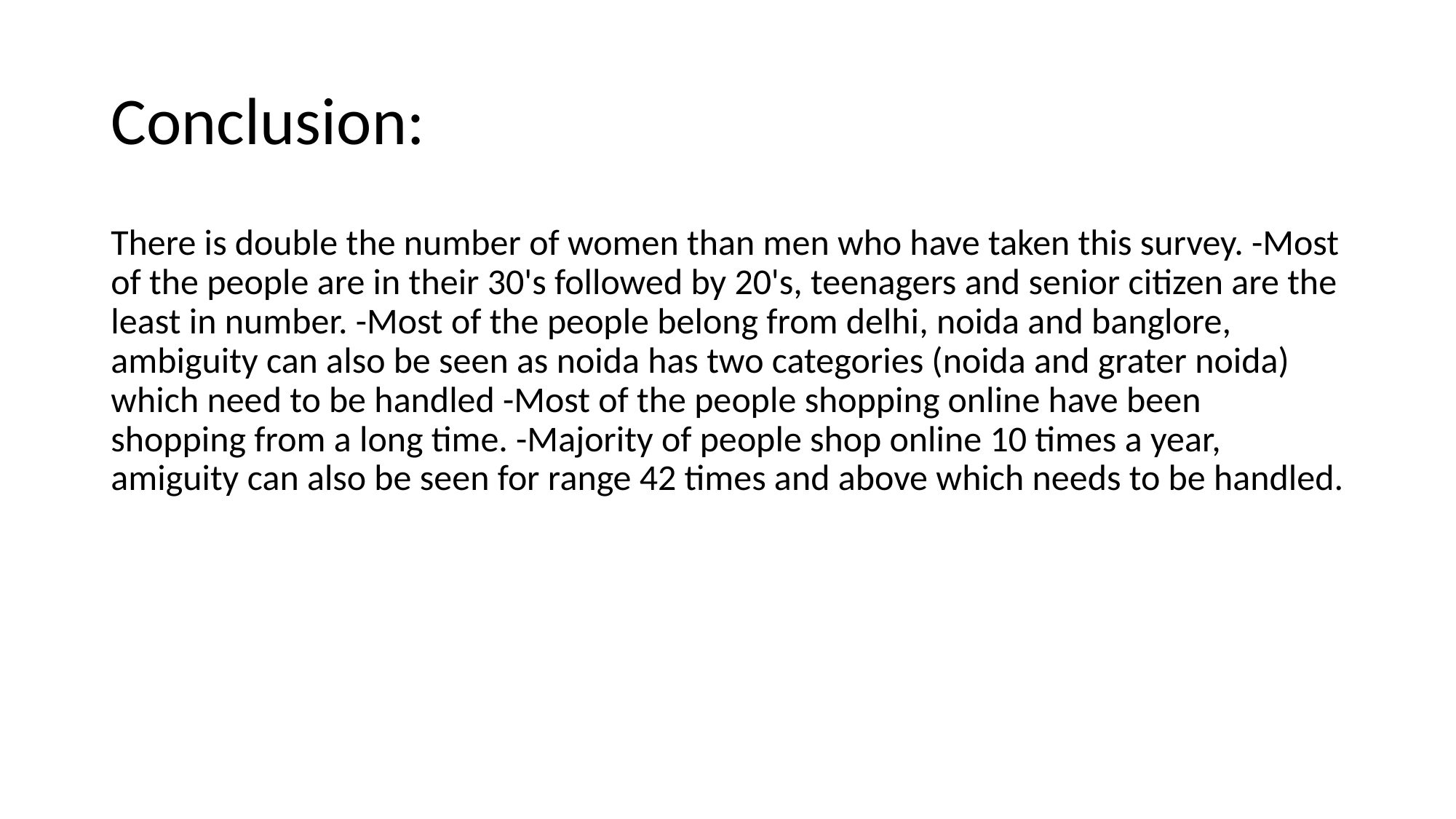

# Conclusion:
There is double the number of women than men who have taken this survey. -Most of the people are in their 30's followed by 20's, teenagers and senior citizen are the least in number. -Most of the people belong from delhi, noida and banglore, ambiguity can also be seen as noida has two categories (noida and grater noida) which need to be handled -Most of the people shopping online have been shopping from a long time. -Majority of people shop online 10 times a year, amiguity can also be seen for range 42 times and above which needs to be handled.